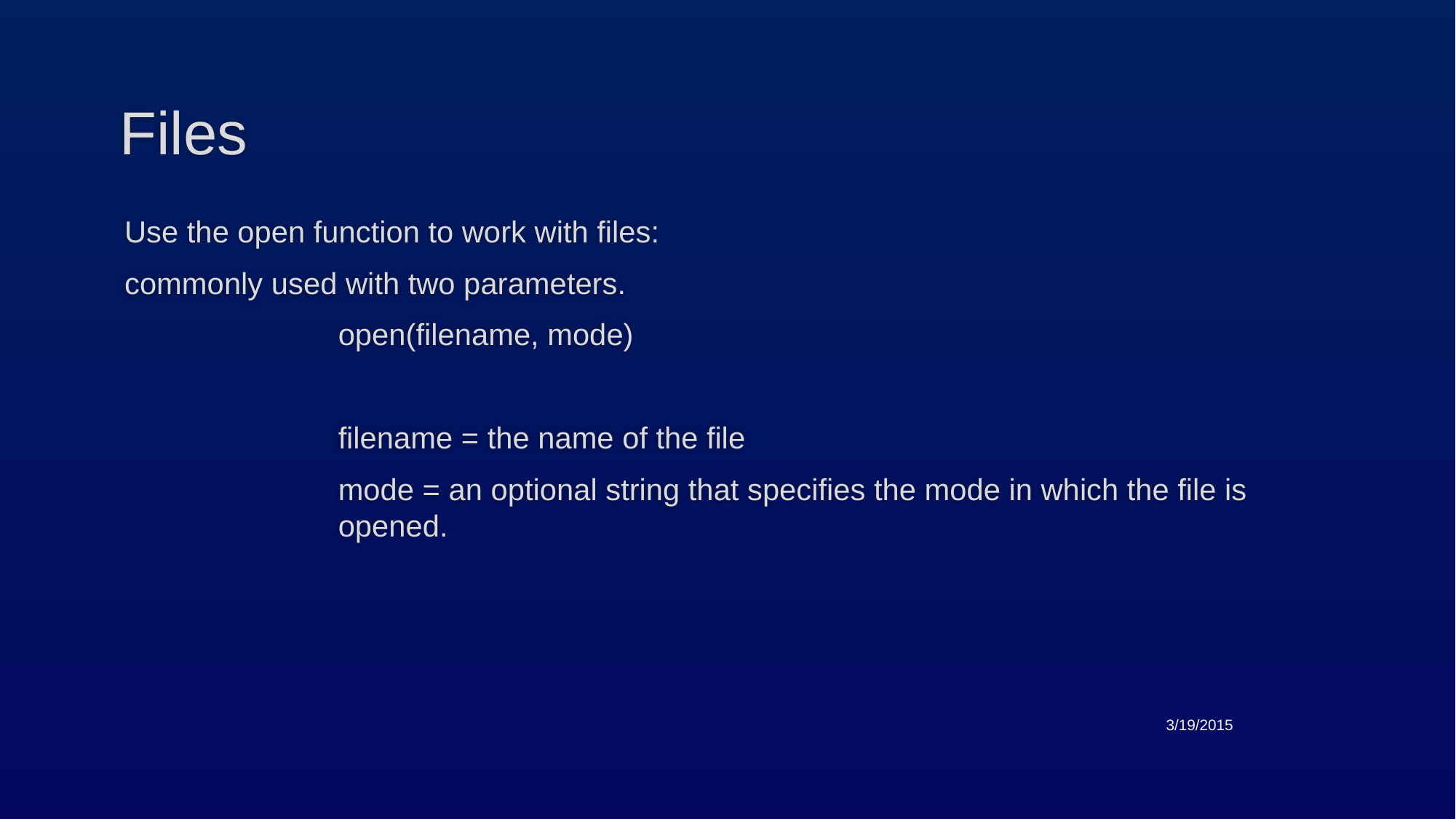

# Files
Use the open function to work with files:
commonly used with two parameters.
open(filename, mode)

filename = the name of the file
mode = an optional string that specifies the mode in which the file is opened.
3/19/2015